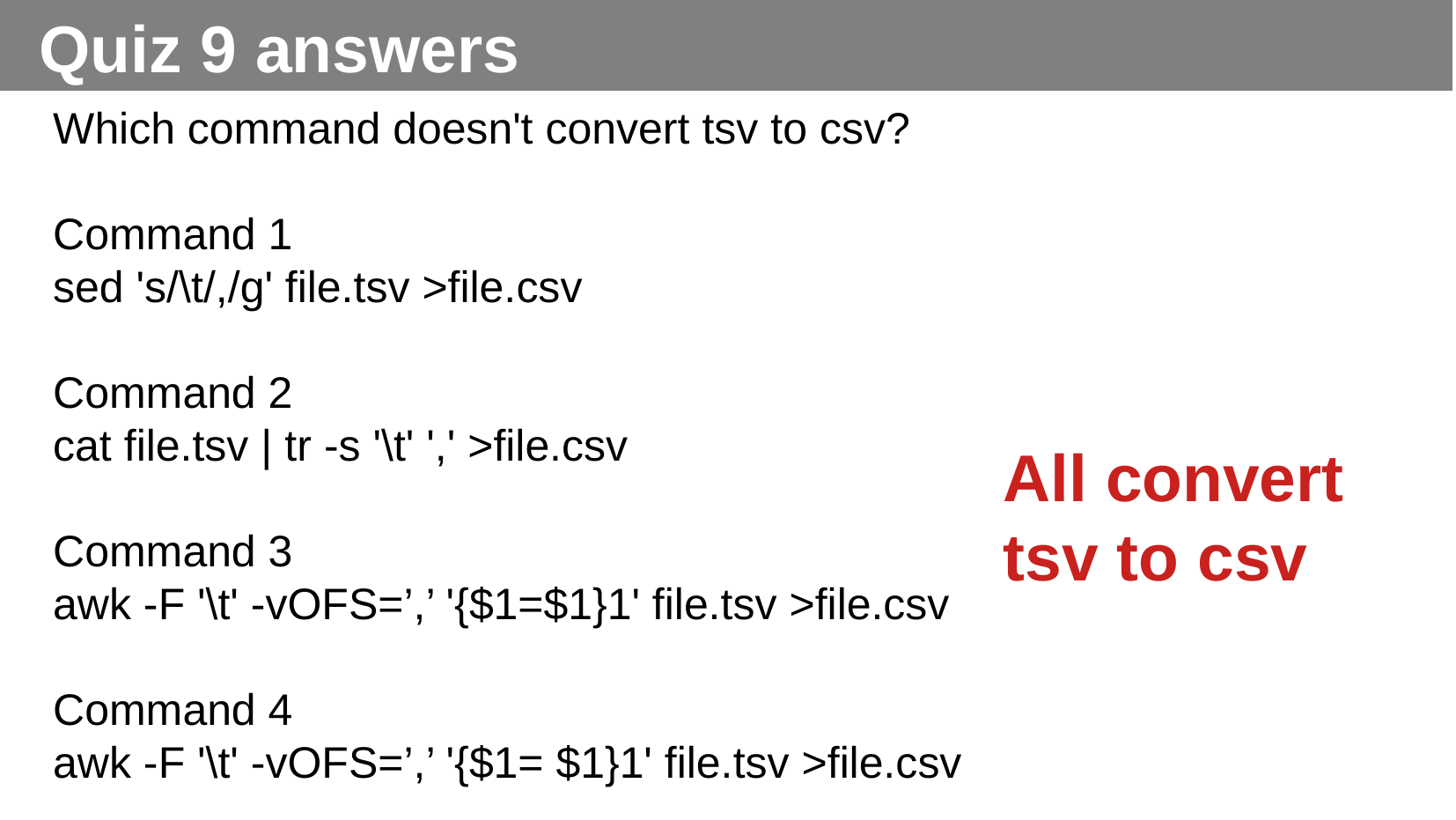

Quiz 9 answers

Which command doesn't convert tsv to csv?

Command 1
sed 's/\t/,/g' file.tsv >file.csv

Command 2
cat file.tsv | tr -s '\t' ',' >file.csv

Command 3
awk -F '\t' -vOFS=’,’ '{$1=$1}1' file.tsv >file.csv

Command 4
awk -F '\t' -vOFS=’,’ '{$1= $1}1' file.tsv >file.csv

All convert tsv to csv